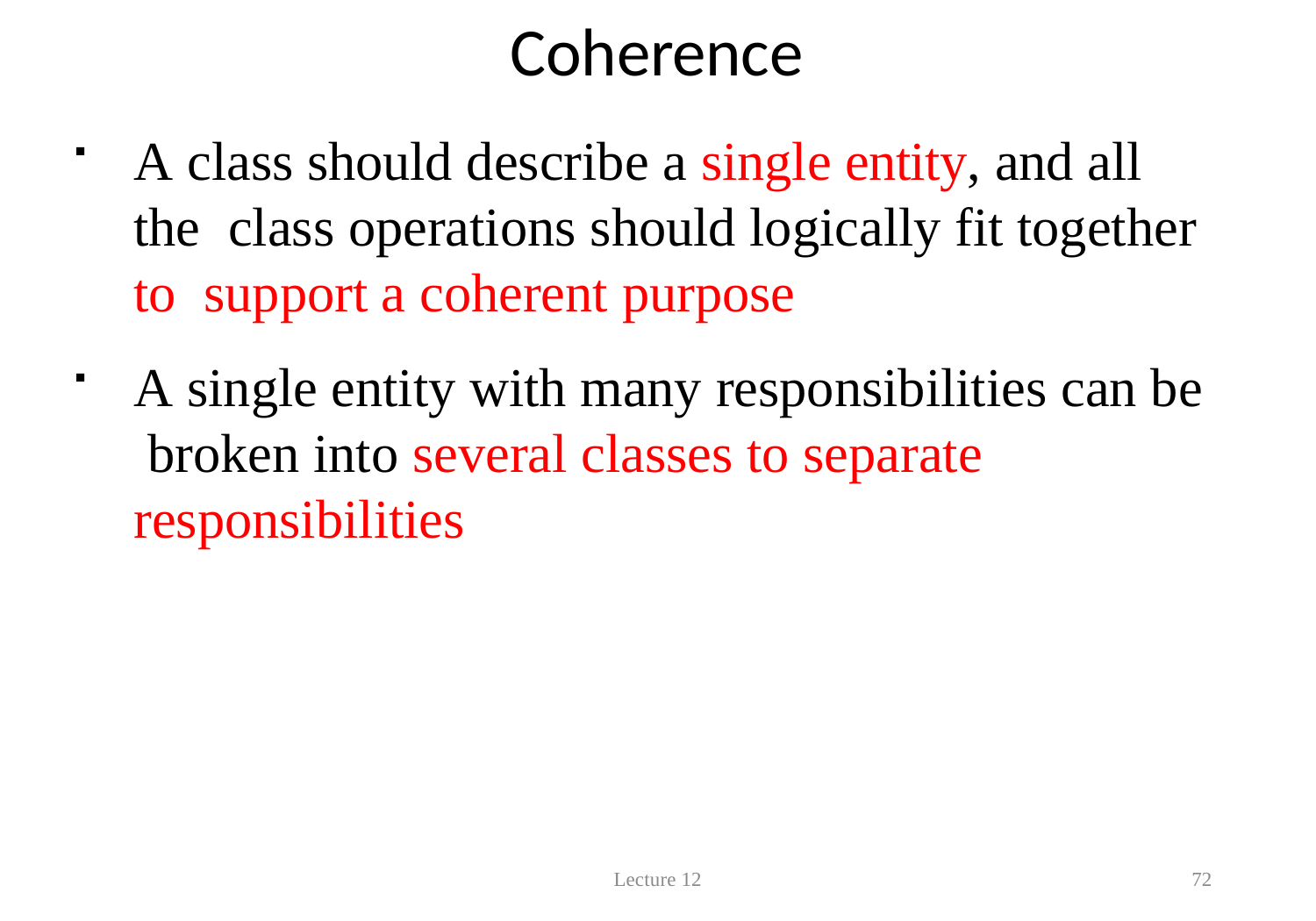

# Coherence
A class should describe a single entity, and all the  class operations should logically fit together to  support a coherent purpose
A single entity with many responsibilities can be  broken into several classes to separate  responsibilities
Lecture 12
72